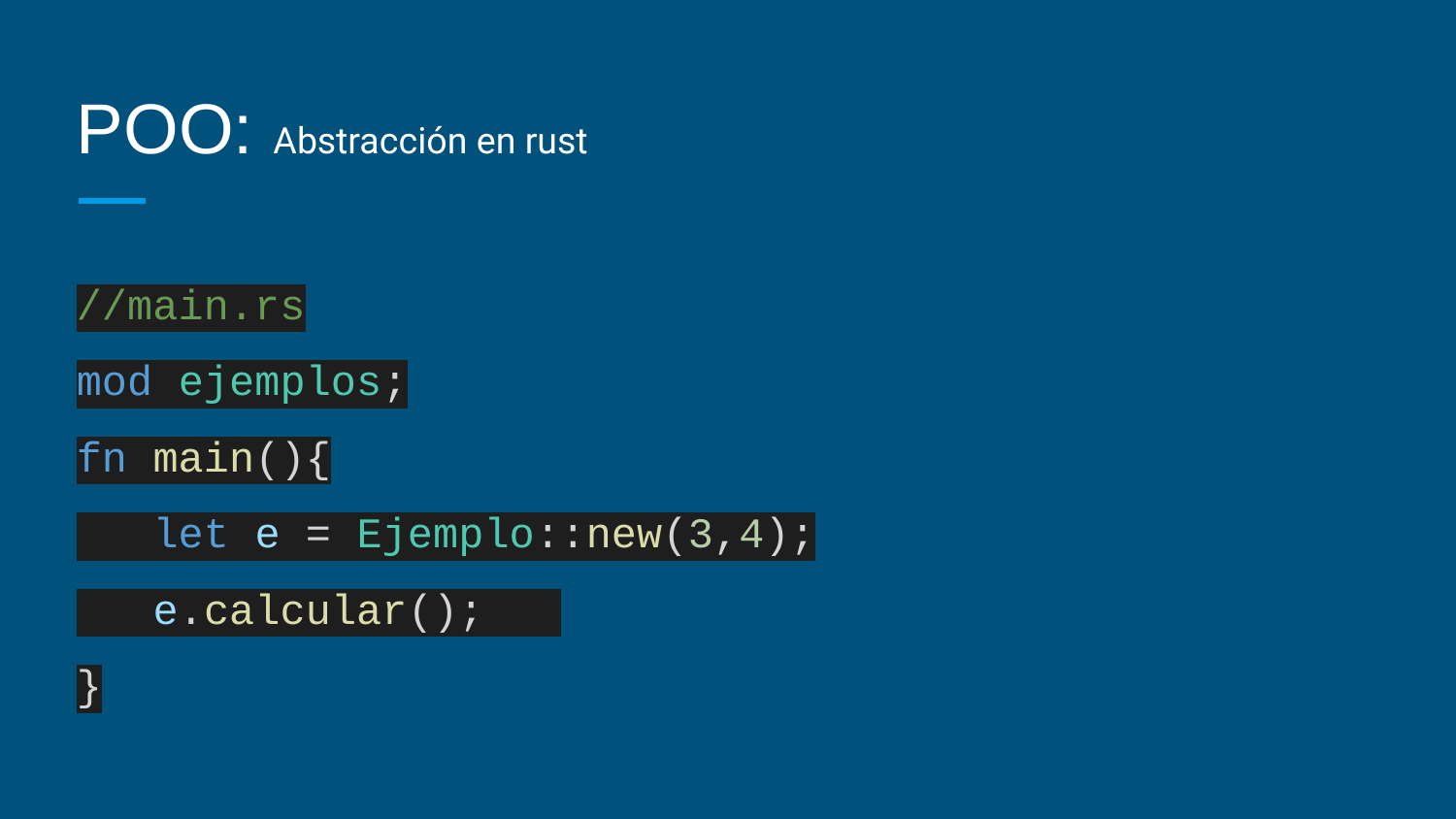

# POO: Abstracción en rust
//main.rs
mod ejemplos;
fn main(){
   let e = Ejemplo::new(3,4);
   e.calcular();
}